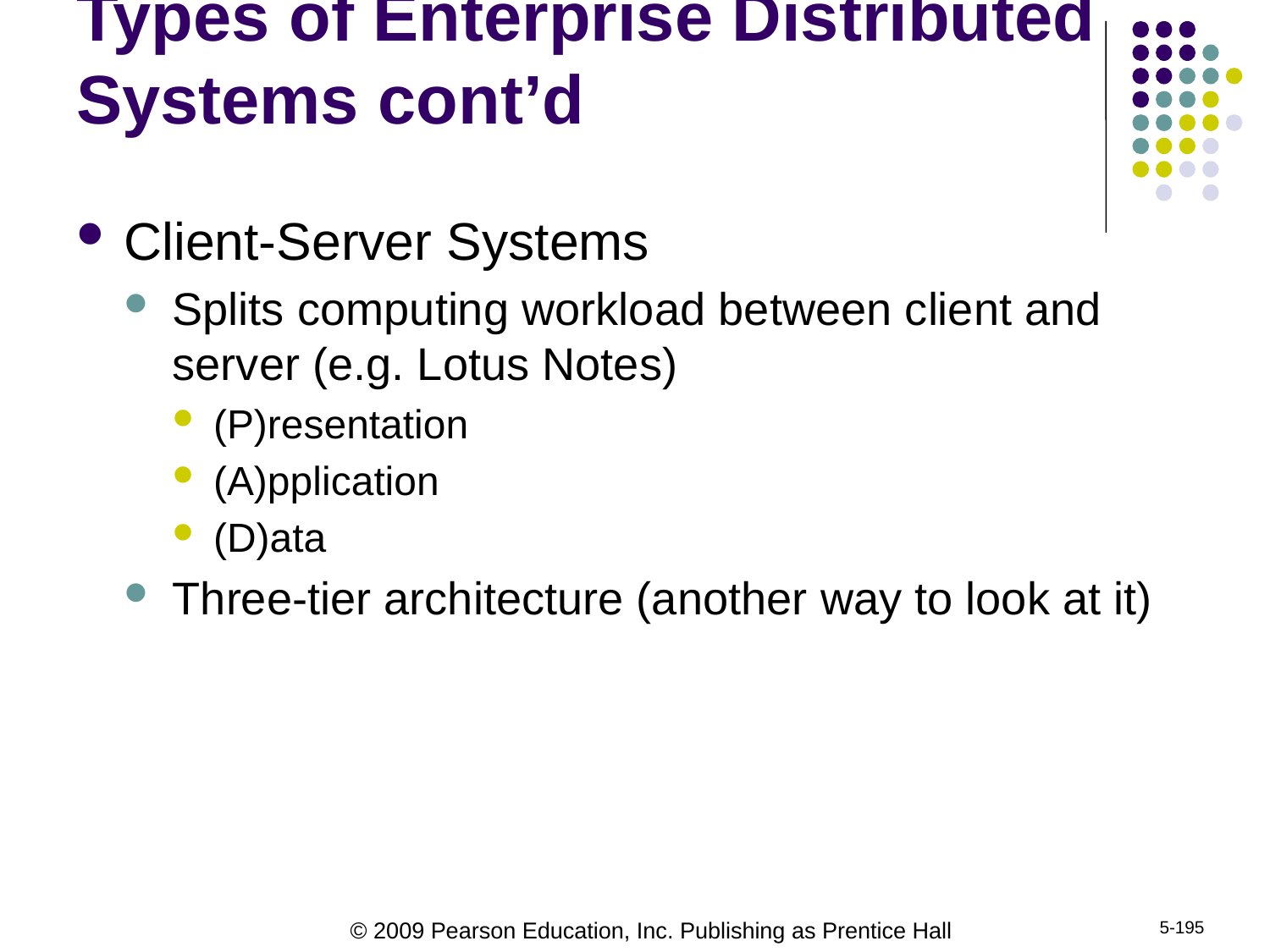

# Types of Enterprise Distributed Systems cont’d
Client-Server Systems
Splits computing workload between client and server (e.g. Lotus Notes)
(P)resentation
(A)pplication
(D)ata
Three-tier architecture (another way to look at it)
5-195